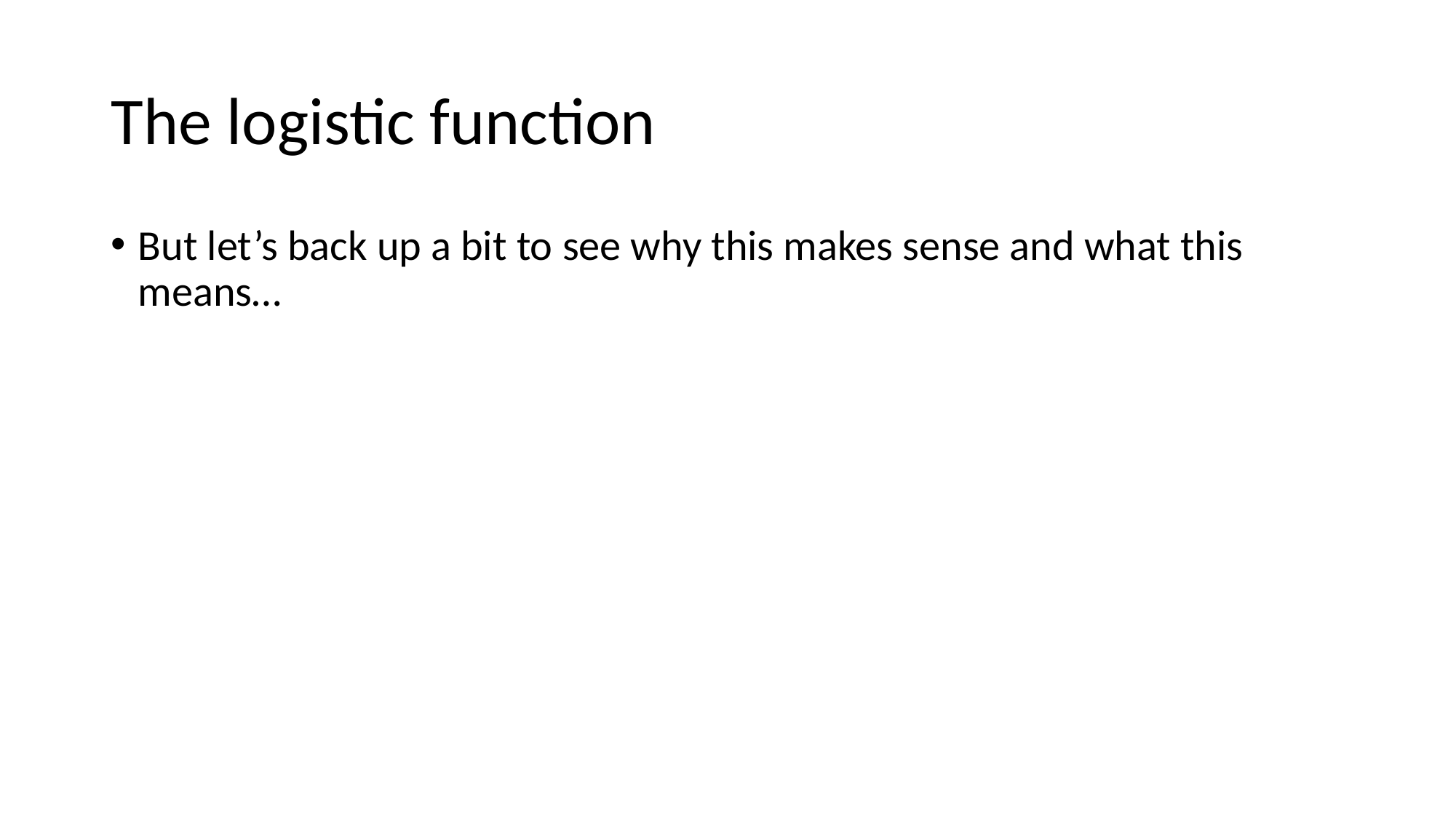

# The logistic function
But let’s back up a bit to see why this makes sense and what this means…